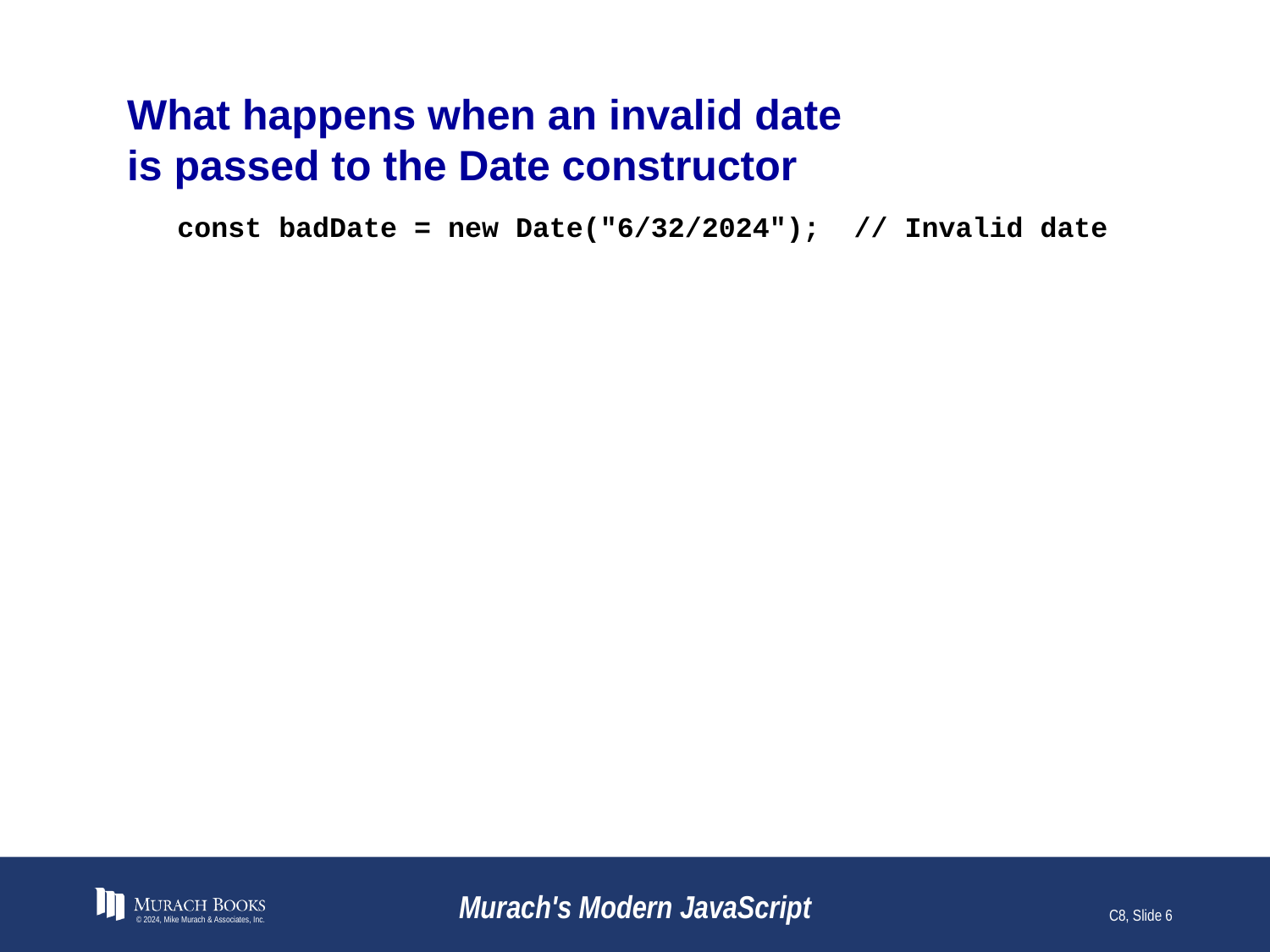

# What happens when an invalid date is passed to the Date constructor
const badDate = new Date("6/32/2024");  // Invalid date

© 2024, Mike Murach & Associates, Inc.
Murach's Modern JavaScript

C8, Slide 6